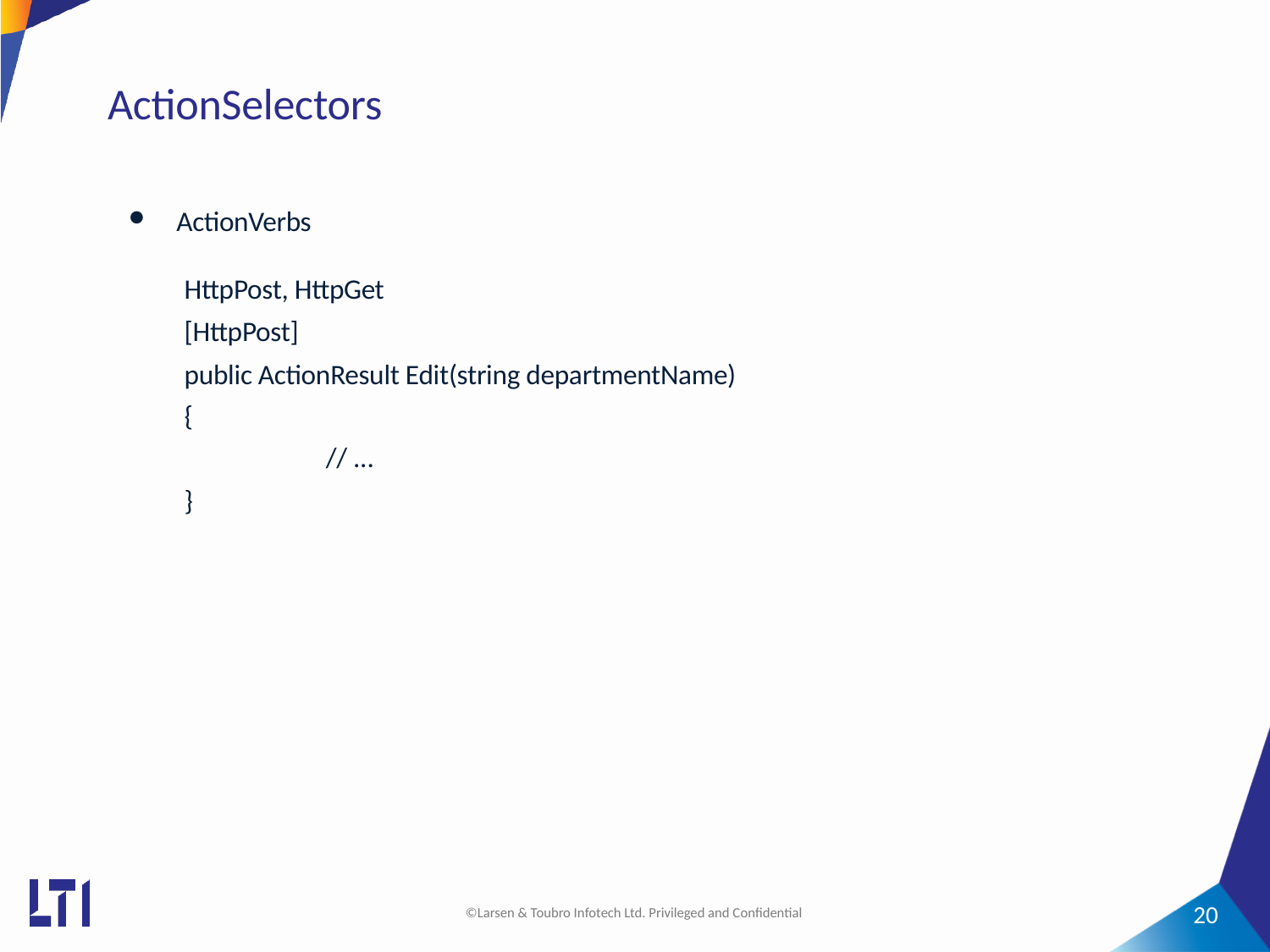

# ActionSelectors
ActionVerbs

HttpPost, HttpGet
[HttpPost]
public ActionResult Edit(string departmentName)
{
// ...
}